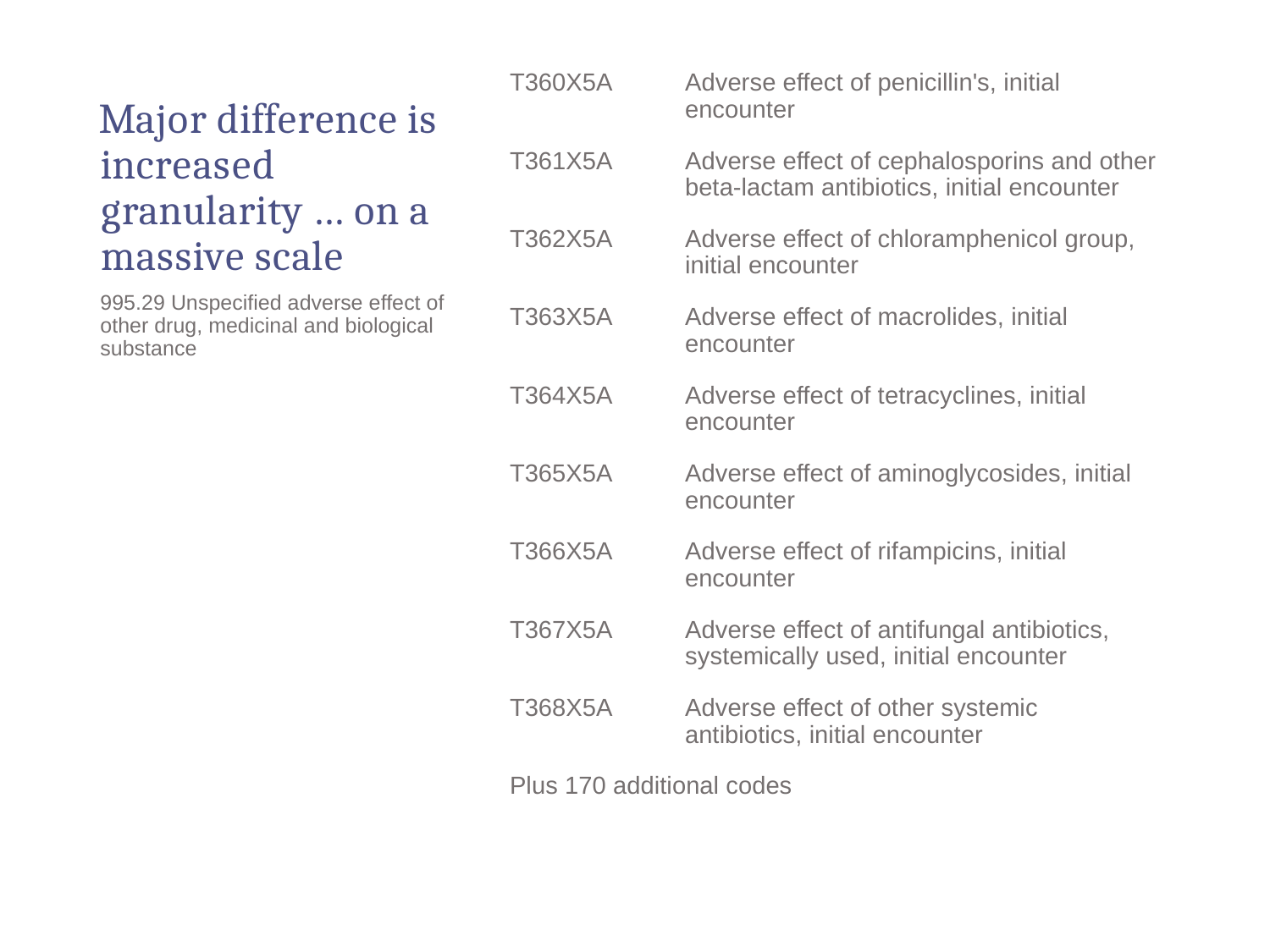

# Major difference is increased granularity … on a massive scale
T360X5A 	Adverse effect of penicillin's, initial encounter
T361X5A 	Adverse effect of cephalosporins and other beta-lactam antibiotics, initial encounter
T362X5A	Adverse effect of chloramphenicol group, initial encounter
T363X5A 	Adverse effect of macrolides, initial encounter
T364X5A 	Adverse effect of tetracyclines, initial encounter
T365X5A 	Adverse effect of aminoglycosides, initial encounter
T366X5A 	Adverse effect of rifampicins, initial encounter
T367X5A 	Adverse effect of antifungal antibiotics, systemically used, initial encounter
T368X5A 	Adverse effect of other systemic antibiotics, initial encounter
Plus 170 additional codes
995.29 Unspecified adverse effect of other drug, medicinal and biological substance